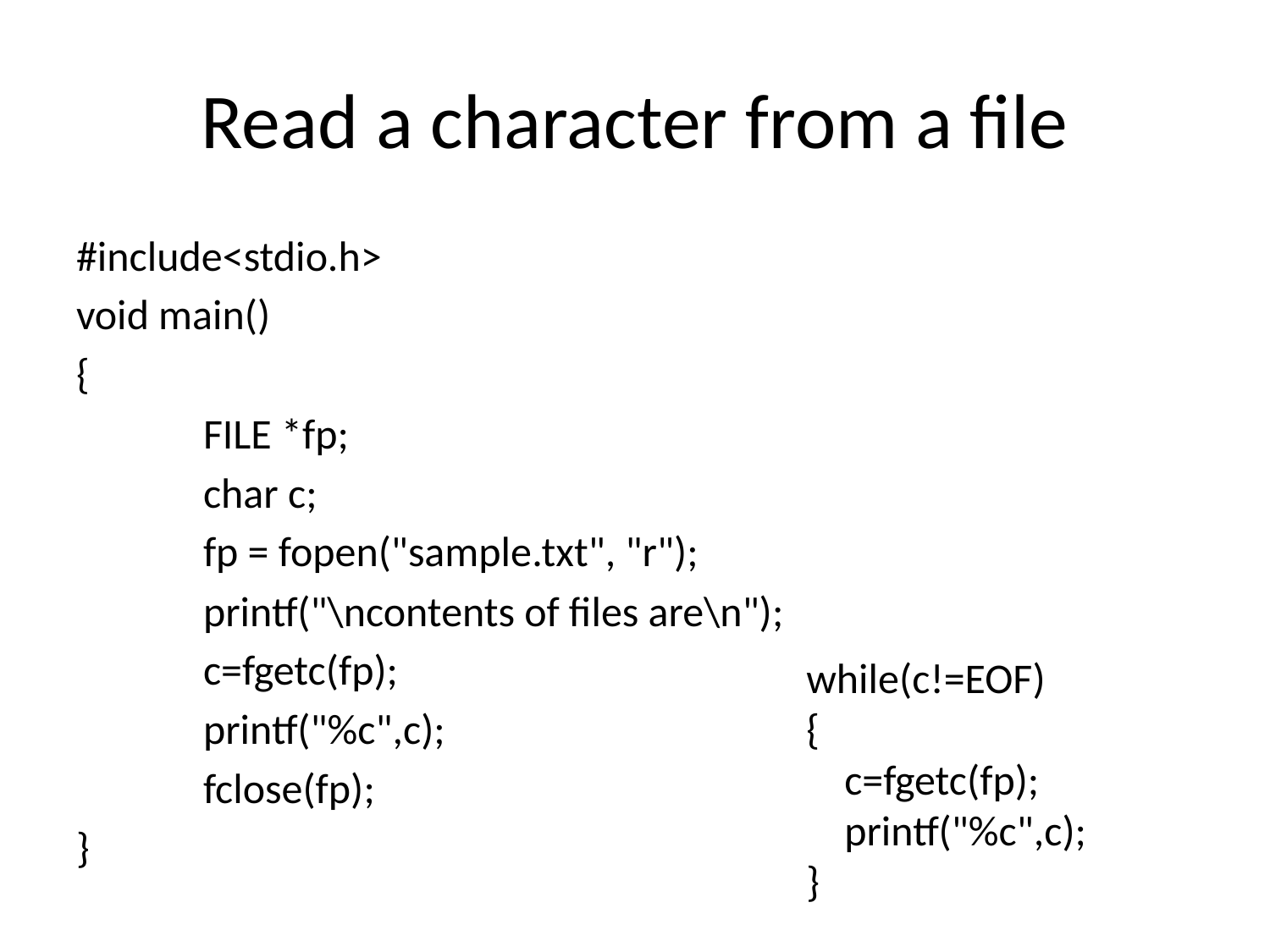

# Read a character from a file
#include<stdio.h>
void main()
{
	FILE *fp;
	char c;
	fp = fopen("sample.txt", "r");
	printf("\ncontents of files are\n");
	c=fgetc(fp);
	printf("%c",c);
	fclose(fp);
}
while(c!=EOF)
{
    c=fgetc(fp);
    printf("%c",c);
}